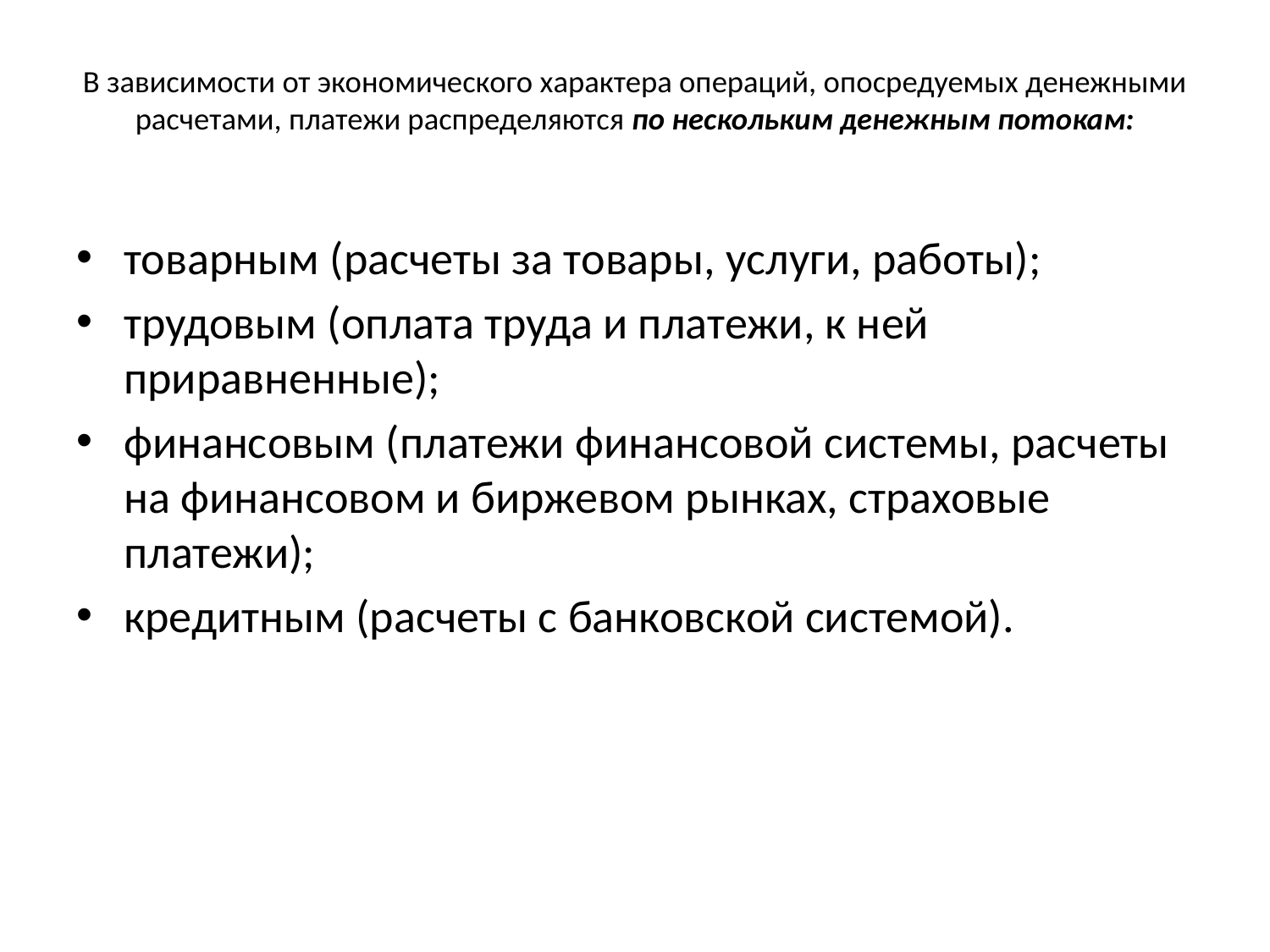

# В зависимости от экономического характера операций, опосредуемых денежными расчетами, платежи распределяются по нескольким денежным потокам:
товарным (расчеты за товары, услуги, работы);
трудовым (оплата труда и платежи, к ней приравненные);
финансовым (платежи финансовой системы, расчеты на финансовом и биржевом рынках, страховые платежи);
кредитным (расчеты с банковской системой).